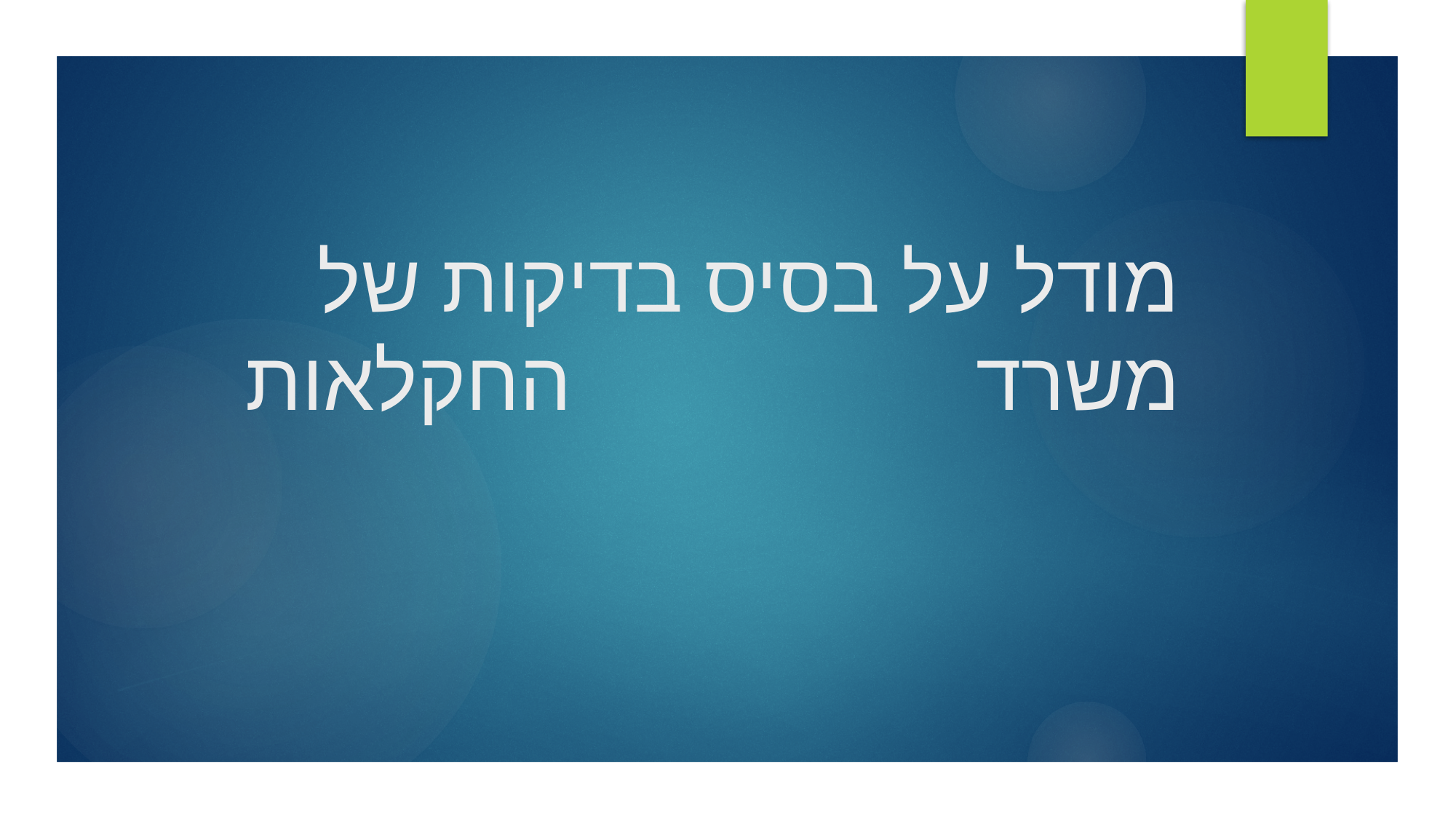

# מודל על בסיס בדיקות של משרד                   	החקלאות